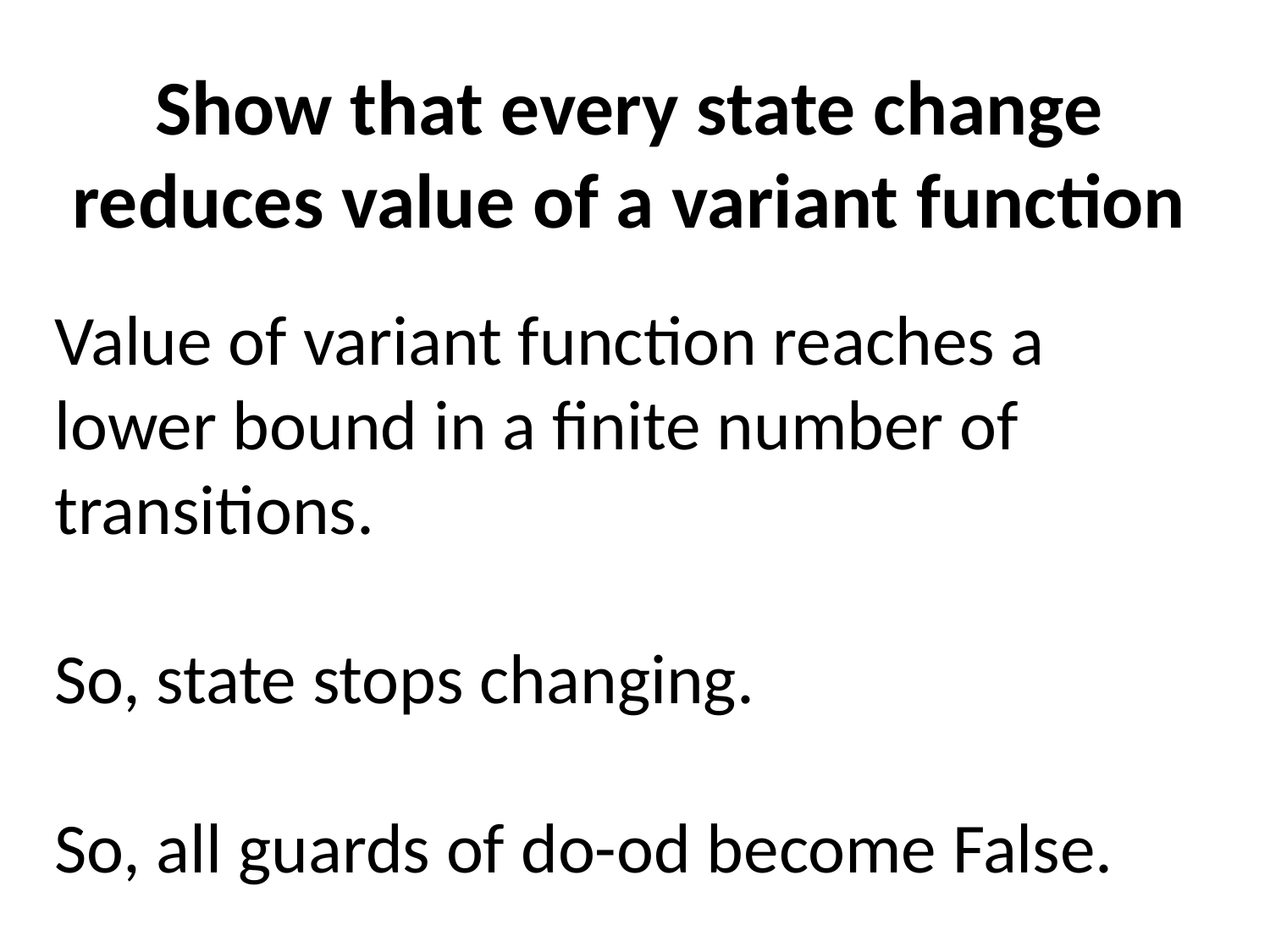

Show that every state change reduces value of a variant function
Value of variant function reaches a lower bound in a finite number of transitions.

So, state stops changing.

So, all guards of do-od become False.